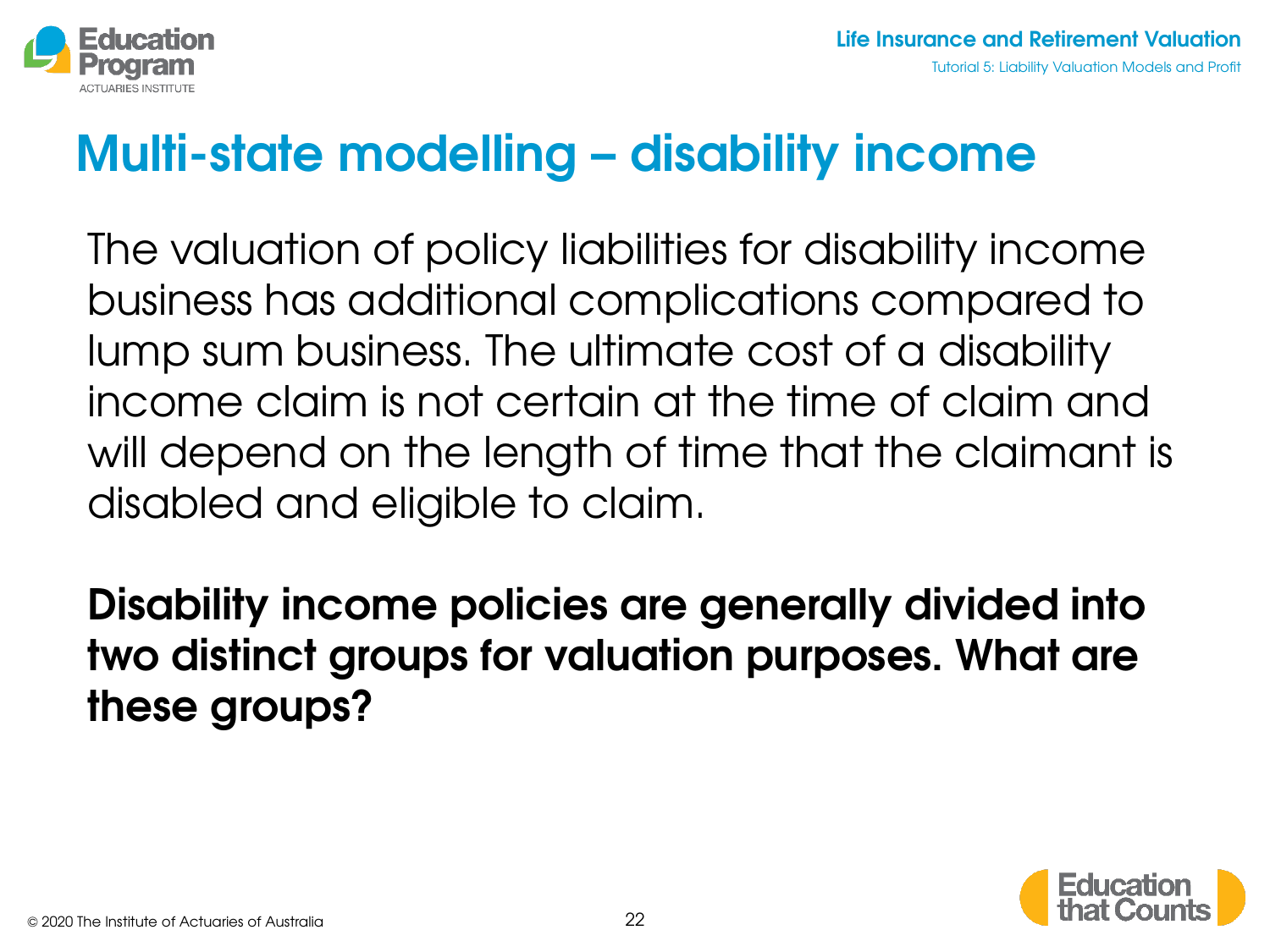

# Multi-state modelling – disability income
The valuation of policy liabilities for disability income business has additional complications compared to lump sum business. The ultimate cost of a disability income claim is not certain at the time of claim and will depend on the length of time that the claimant is disabled and eligible to claim.

Disability income policies are generally divided into two distinct groups for valuation purposes. What are these groups?